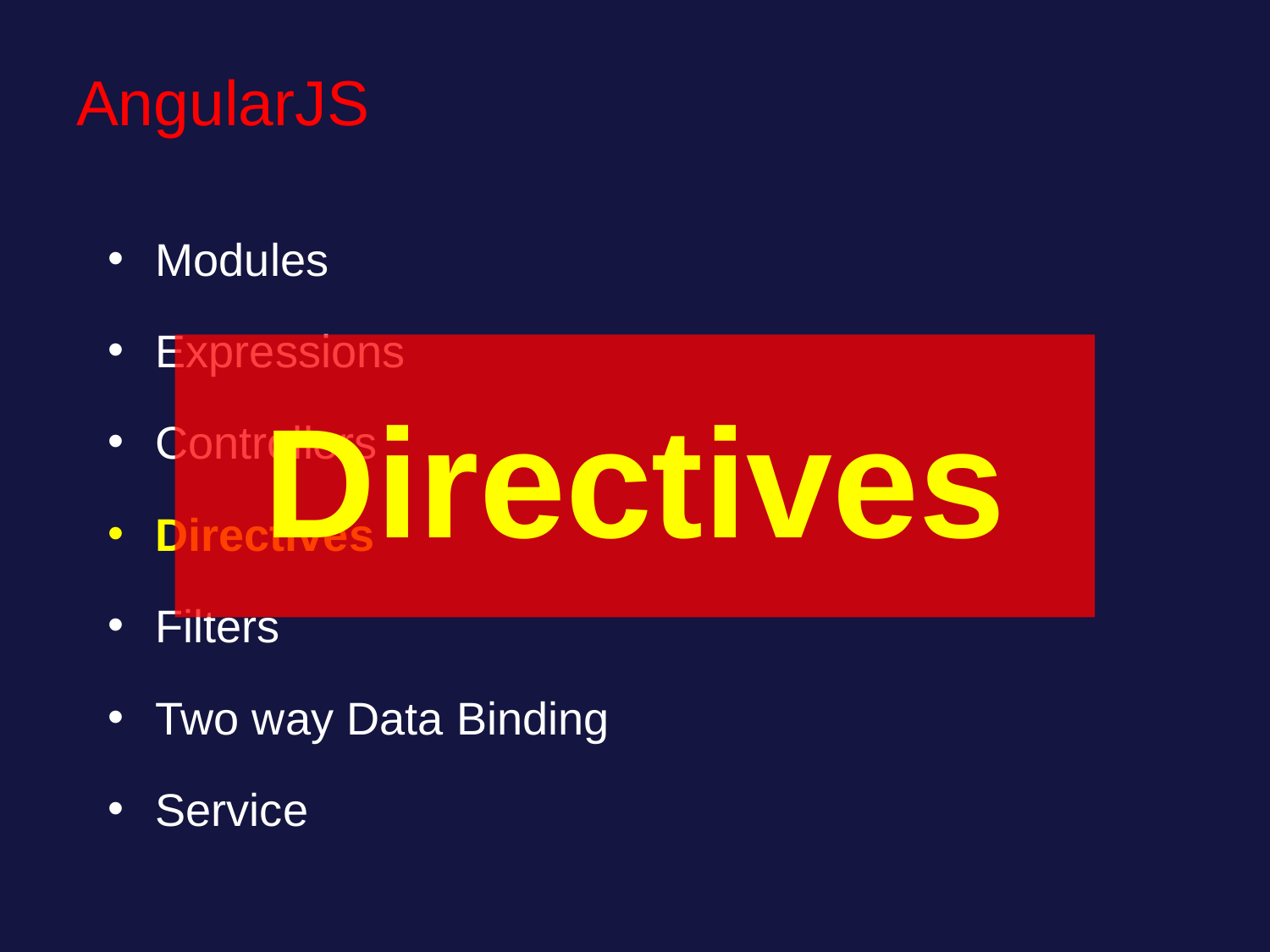

# AngularJS
Modules
Expressions
Controllers
Directives
Filters
Two way Data Binding
Service
Directives